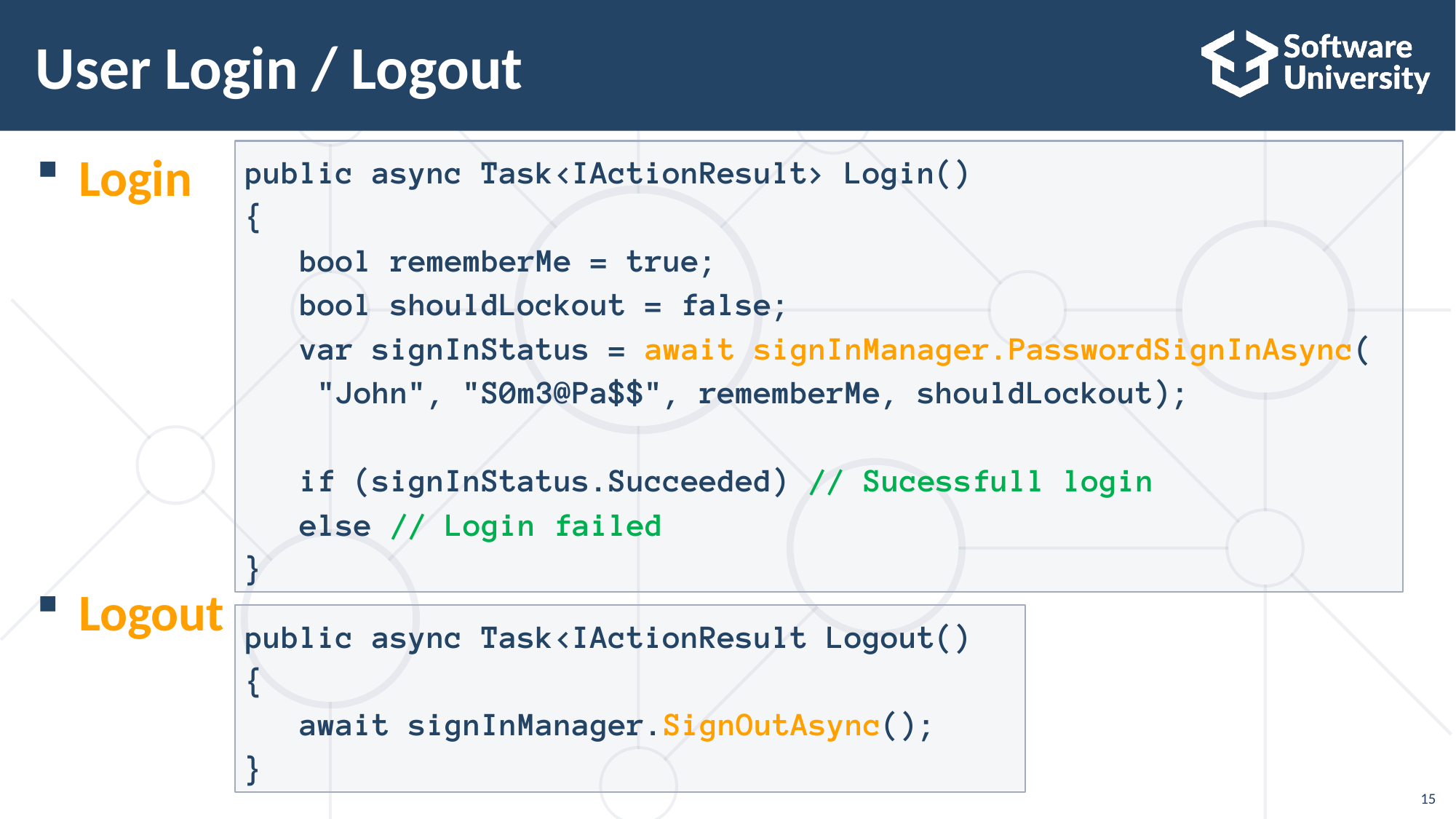

# User Login / Logout
Login

Logout
public async Task<IActionResult> Login()
{
   bool rememberMe = true;
   bool shouldLockout = false;
   var signInStatus = await signInManager.PasswordSignInAsync(
    "John", "S0m3@Pa$$", rememberMe, shouldLockout);

   if (signInStatus.Succeeded) // Sucessfull login
   else // Login failed
}
public async Task<IActionResult Logout()
{
   await signInManager.SignOutAsync();
}
15